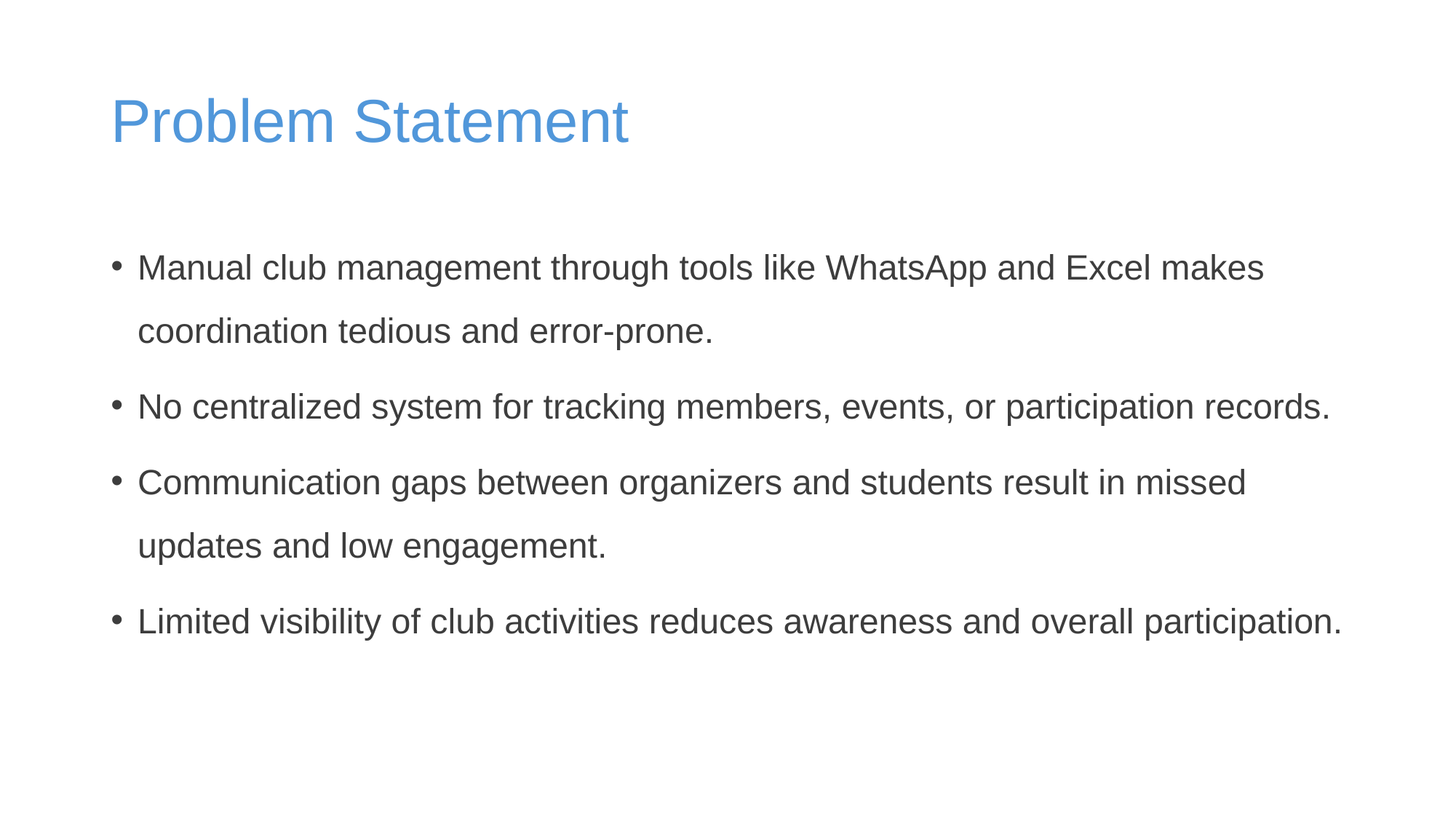

# Problem Statement
Manual club management through tools like WhatsApp and Excel makes coordination tedious and error-prone.
No centralized system for tracking members, events, or participation records.
Communication gaps between organizers and students result in missed updates and low engagement.
Limited visibility of club activities reduces awareness and overall participation.